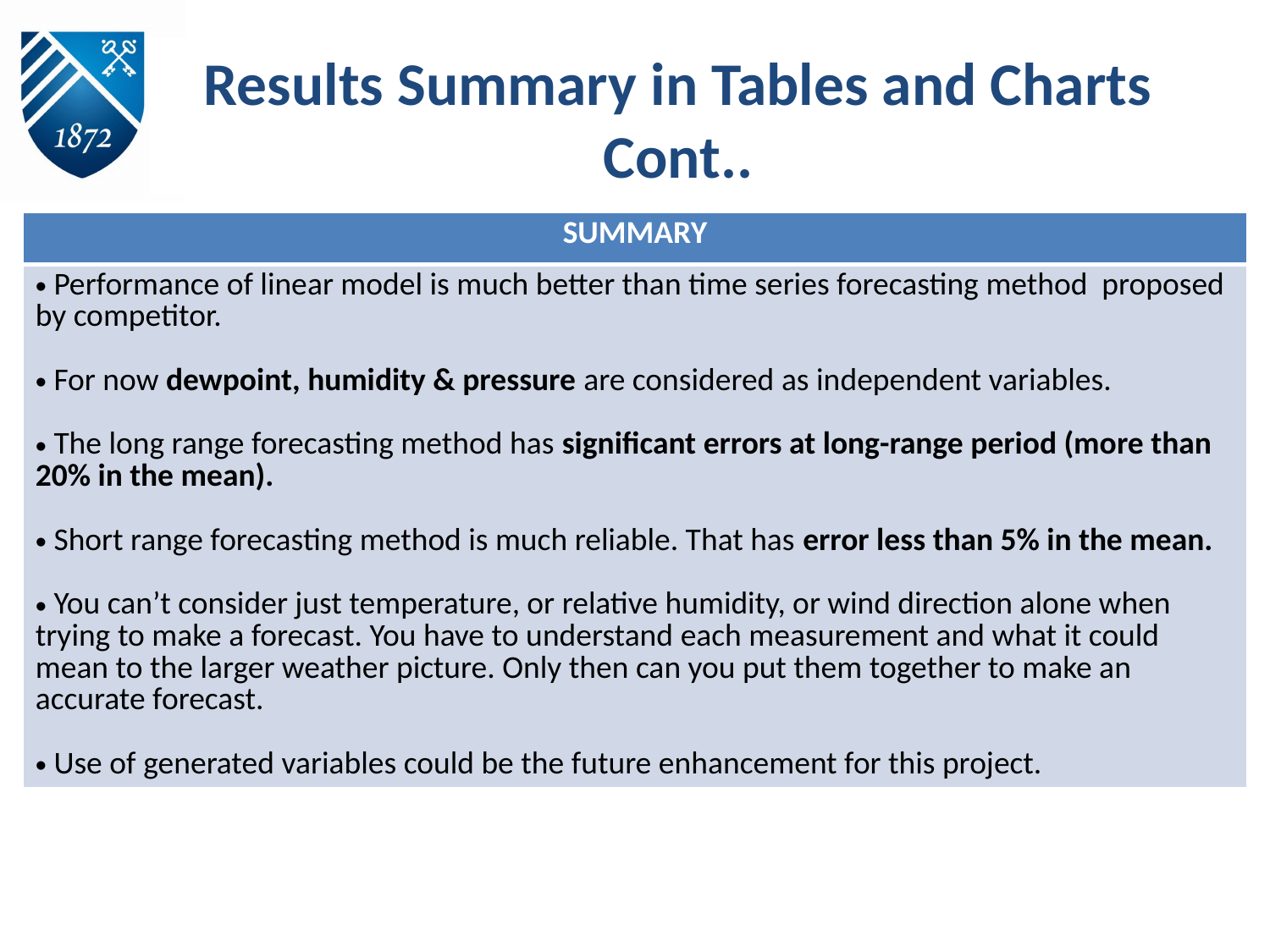

# Results Summary in Tables and Charts Cont..
| SUMMARY |
| --- |
| Performance of linear model is much better than time series forecasting method proposed by competitor. For now dewpoint, humidity & pressure are considered as independent variables. The long range forecasting method has significant errors at long-range period (more than 20% in the mean). Short range forecasting method is much reliable. That has error less than 5% in the mean. You can’t consider just temperature, or relative humidity, or wind direction alone when trying to make a forecast. You have to understand each measurement and what it could mean to the larger weather picture. Only then can you put them together to make an accurate forecast. Use of generated variables could be the future enhancement for this project. |